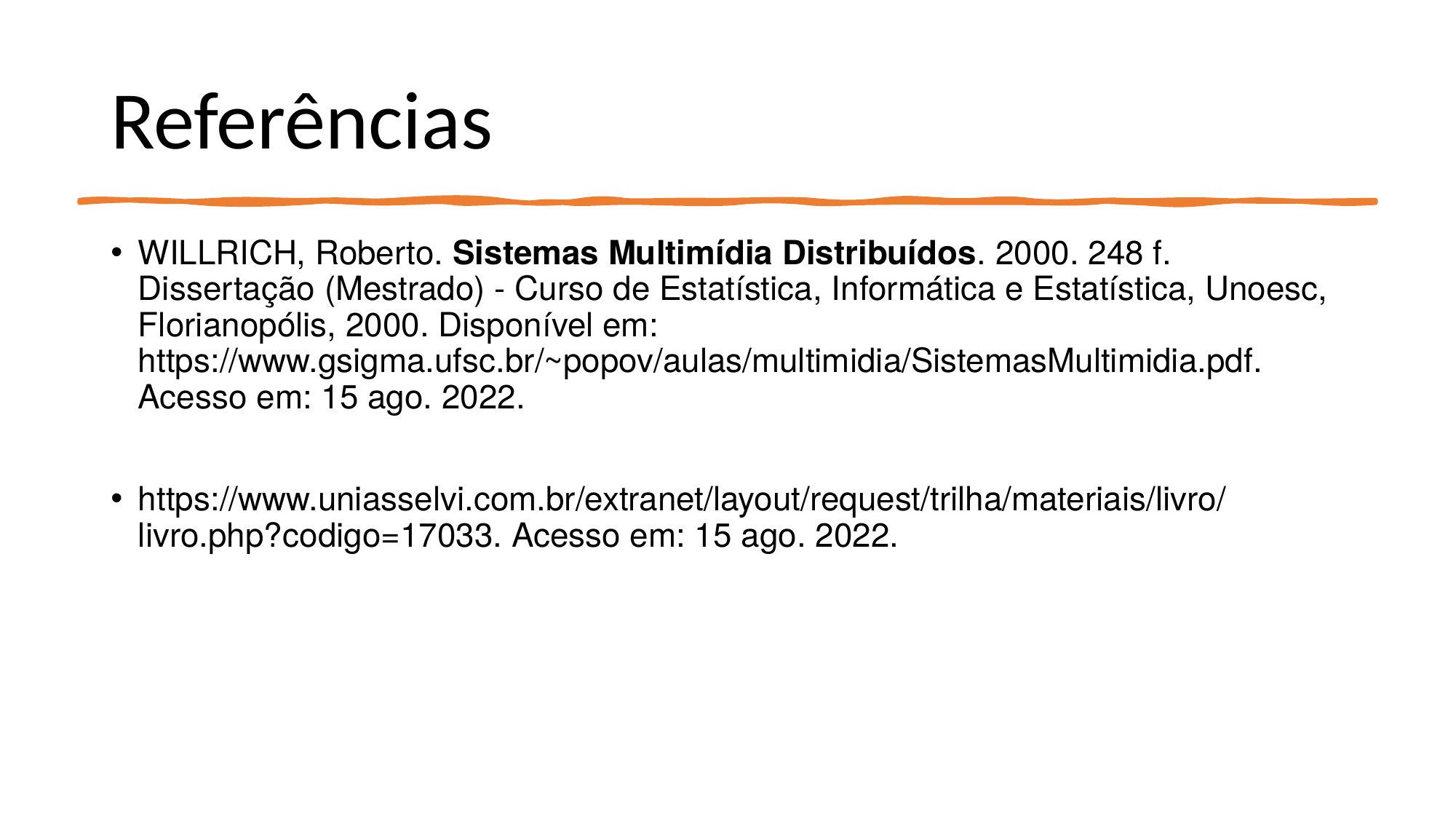

# Referências

WILLRICH, Roberto. Sistemas Multimídia Distribuídos. 2000. 248 f. Dissertação (Mestrado) - Curso de Estatística, Informática e Estatística, Unoesc, Florianopólis, 2000. Disponível em: https://www.gsigma.ufsc.br/~popov/aulas/multimidia/SistemasMultimidia.pdf. Acesso em: 15 ago. 2022.

https://www.uniasselvi.com.br/extranet/layout/request/trilha/materiais/livro/livro.php?codigo=17033. Acesso em: 15 ago. 2022.